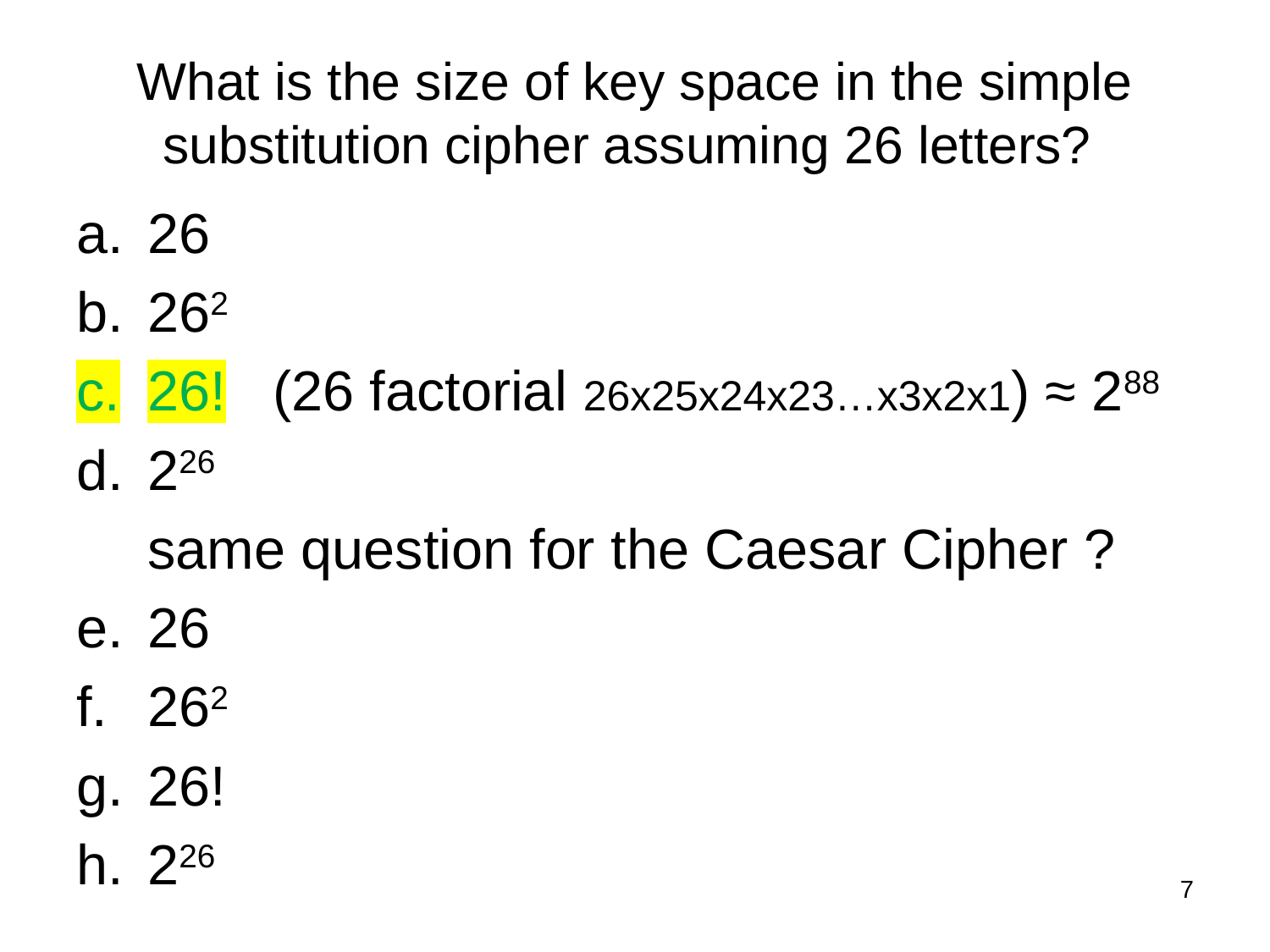

# What is the size of key space in the simple substitution cipher assuming 26 letters?
26
262
26!   (26 factorial 26x25x24x23…x3x2x1) ≈ 288
226
	same question for the Caesar Cipher ?
26
262
26!
226

7